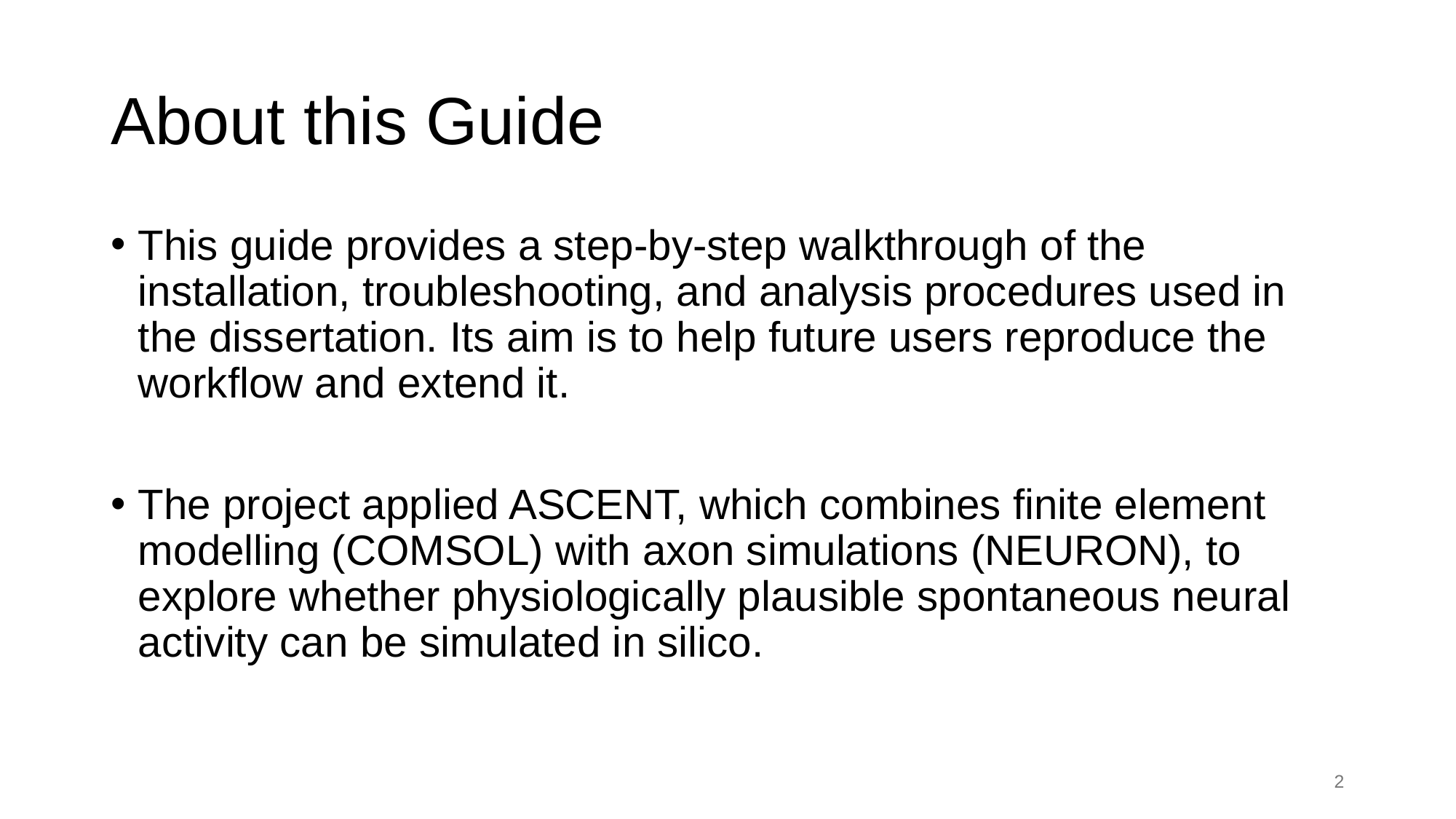

# About this Guide
This guide provides a step-by-step walkthrough of the installation, troubleshooting, and analysis procedures used in the dissertation. Its aim is to help future users reproduce the workflow and extend it.

The project applied ASCENT, which combines finite element modelling (COMSOL) with axon simulations (NEURON), to explore whether physiologically plausible spontaneous neural activity can be simulated in silico.
2